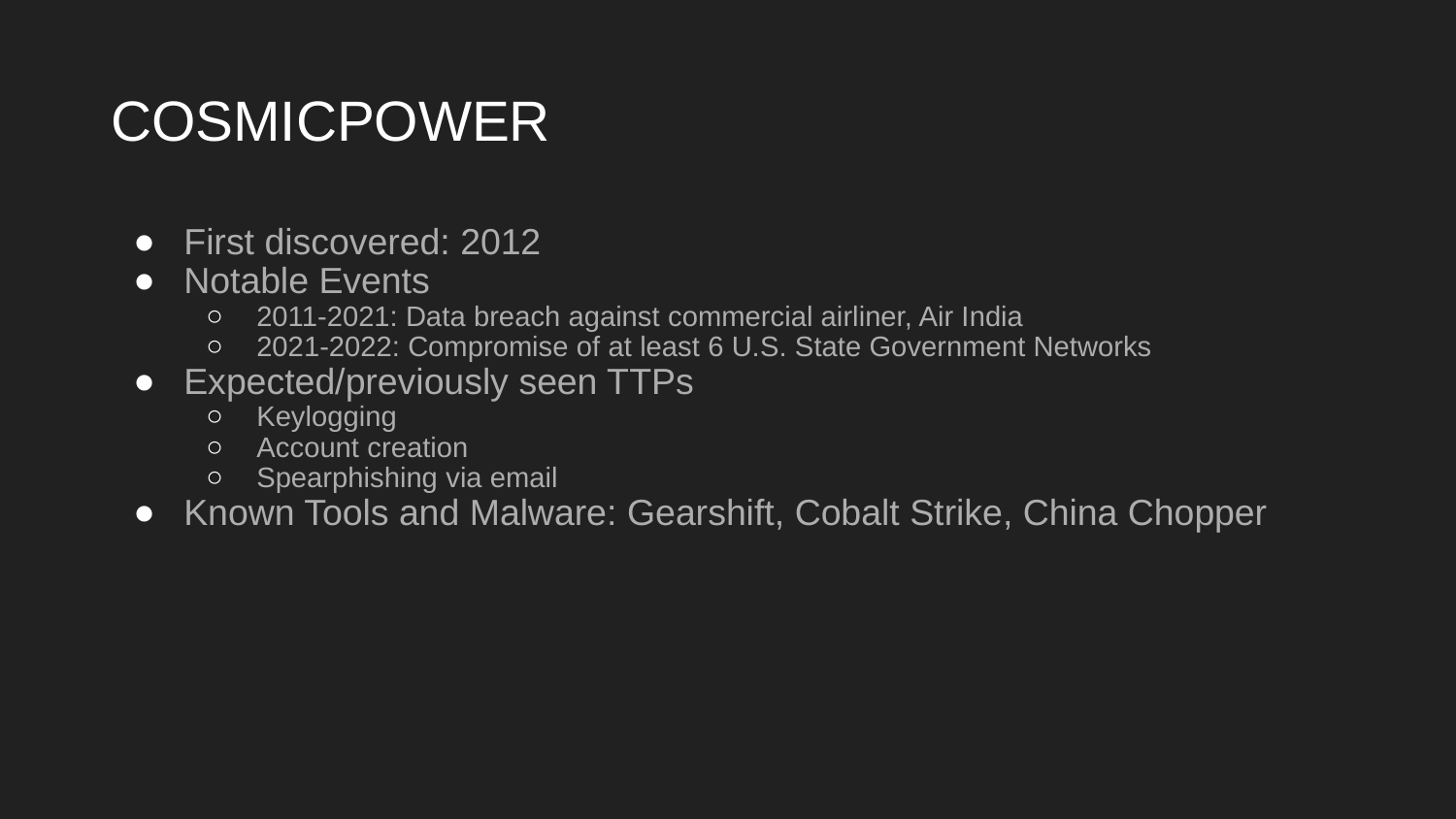

# COSMICPOWER
First discovered: 2012
Notable Events
2011-2021: Data breach against commercial airliner, Air India
2021-2022: Compromise of at least 6 U.S. State Government Networks
Expected/previously seen TTPs
Keylogging
Account creation
Spearphishing via email
Known Tools and Malware: Gearshift, Cobalt Strike, China Chopper